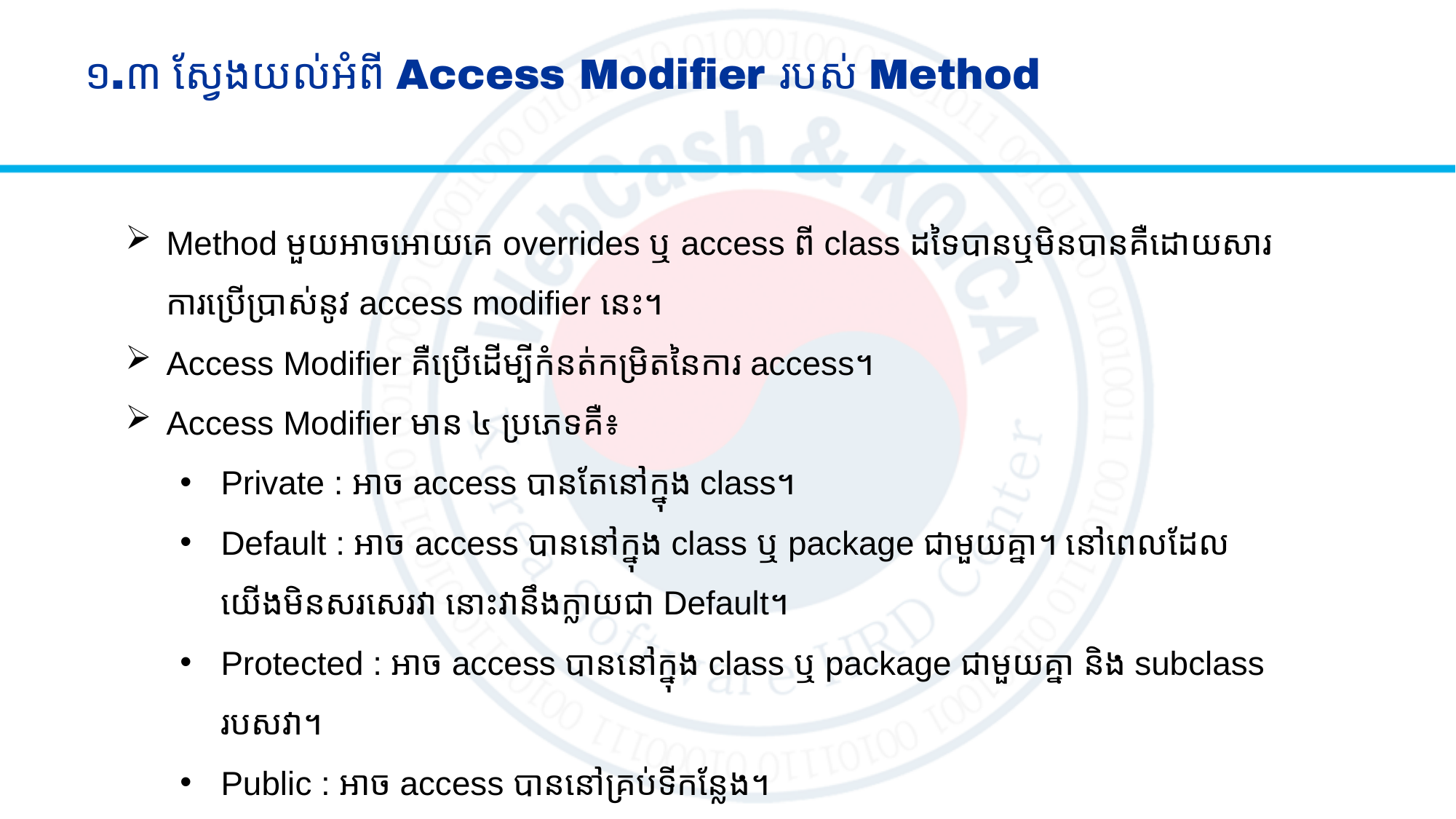

# ១.៣ ស្វែងយល់អំពី Access Modifier របស់ Method
Method មួយអាចអោយគេ overrides ឬ access ពី class ដទៃបានឬមិនបានគឺដោយសារការប្រើប្រាស់នូវ access modifier នេះ។
Access Modifier គឺប្រើដើម្បីកំនត់កម្រិតនៃការ access។
Access Modifier មាន ៤ ប្រភេទគឺ៖
Private : អាច access បានតែនៅក្នុង class។
Default : អាច access បាននៅក្នុង class ឬ package ជាមួយគ្នា។ នៅពេលដែល
យើងមិនសរសេរវា នោះវានឹងក្លាយជា Default។
Protected : អាច access បាននៅក្នុង class ឬ package ជាមួយគ្នា និង subclass
របសវា។
Public : អាច access បាននៅគ្រប់ទីកន្លែង។